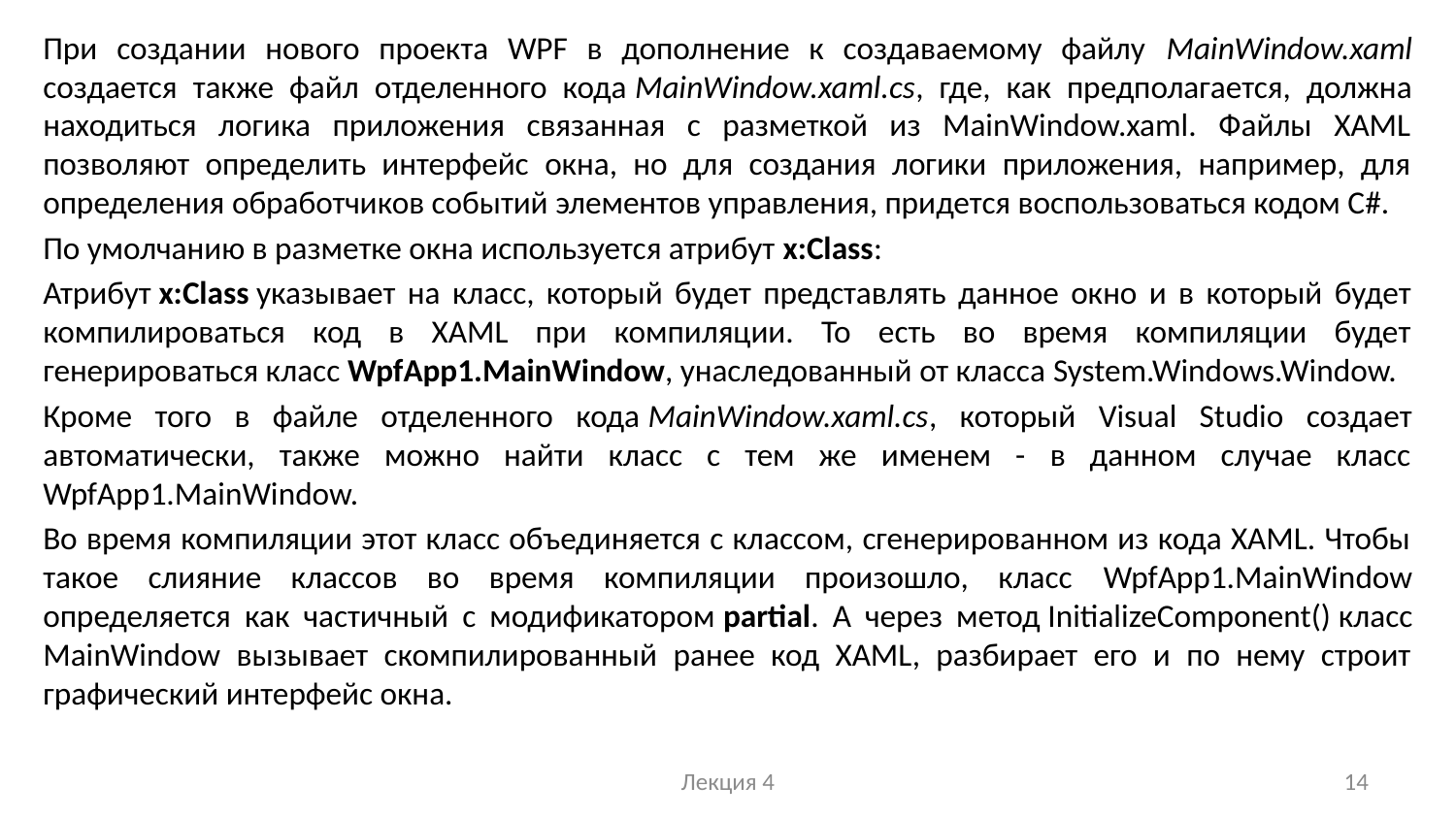

При создании нового проекта WPF в дополнение к создаваемому файлу MainWindow.xaml создается также файл отделенного кода MainWindow.xaml.cs, где, как предполагается, должна находиться логика приложения связанная с разметкой из MainWindow.xaml. Файлы XAML позволяют определить интерфейс окна, но для создания логики приложения, например, для определения обработчиков событий элементов управления, придется воспользоваться кодом C#.
По умолчанию в разметке окна используется атрибут x:Class:
Атрибут x:Class указывает на класс, который будет представлять данное окно и в который будет компилироваться код в XAML при компиляции. То есть во время компиляции будет генерироваться класс WpfApp1.MainWindow, унаследованный от класса System.Windows.Window.
Кроме того в файле отделенного кода MainWindow.xaml.cs, который Visual Studio создает автоматически, также можно найти класс с тем же именем - в данном случае класс WpfApp1.MainWindow.
Во время компиляции этот класс объединяется с классом, сгенерированном из кода XAML. Чтобы такое слияние классов во время компиляции произошло, класс WpfApp1.MainWindow определяется как частичный с модификатором partial. А через метод InitializeComponent() класс MainWindow вызывает скомпилированный ранее код XAML, разбирает его и по нему строит графический интерфейс окна.
Лекция 4
14